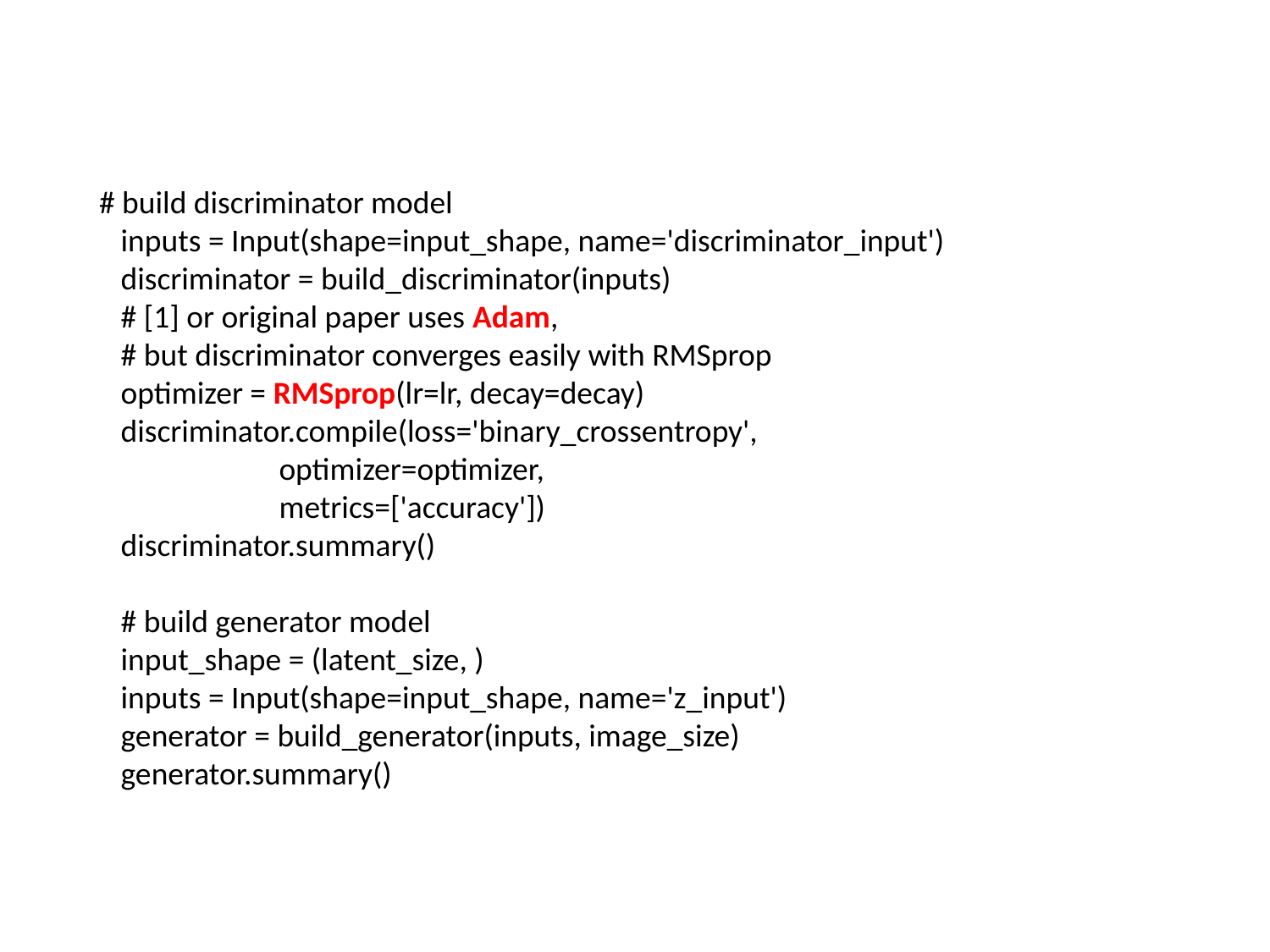

# build discriminator model
    inputs = Input(shape=input_shape, name='discriminator_input')
    discriminator = build_discriminator(inputs)
    # [1] or original paper uses Adam,
    # but discriminator converges easily with RMSprop
    optimizer = RMSprop(lr=lr, decay=decay)
    discriminator.compile(loss='binary_crossentropy',
                          optimizer=optimizer,
                          metrics=['accuracy'])
    discriminator.summary()

    # build generator model
    input_shape = (latent_size, )
    inputs = Input(shape=input_shape, name='z_input')
    generator = build_generator(inputs, image_size)
    generator.summary()